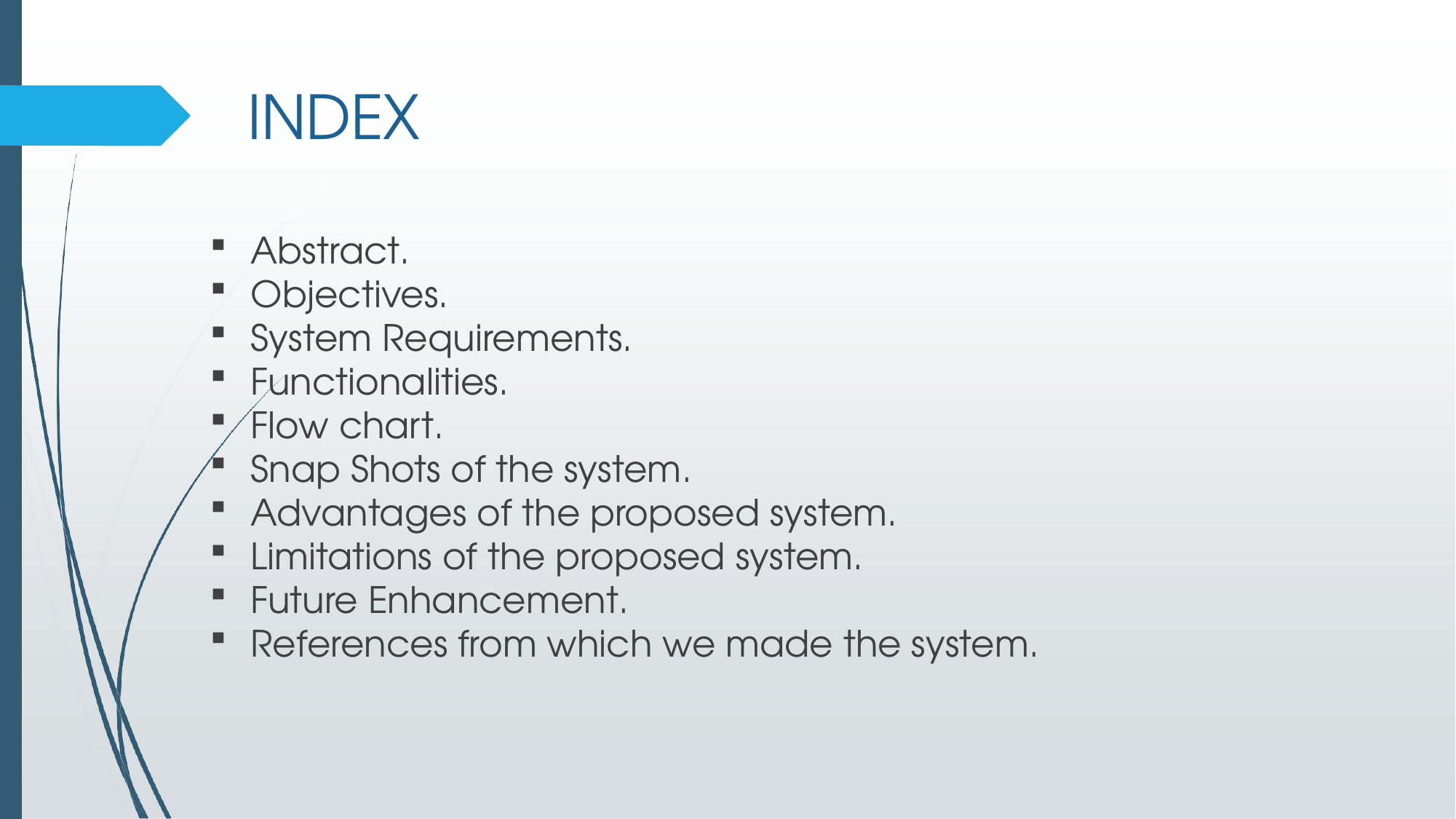

# INDEX

Abstract.
Objectives.
System Requirements.
Functionalities.
Flow chart.
Snap Shots of the system.
Advantages of the proposed system.
Limitations of the proposed system.
Future Enhancement.
References from which we made the system.